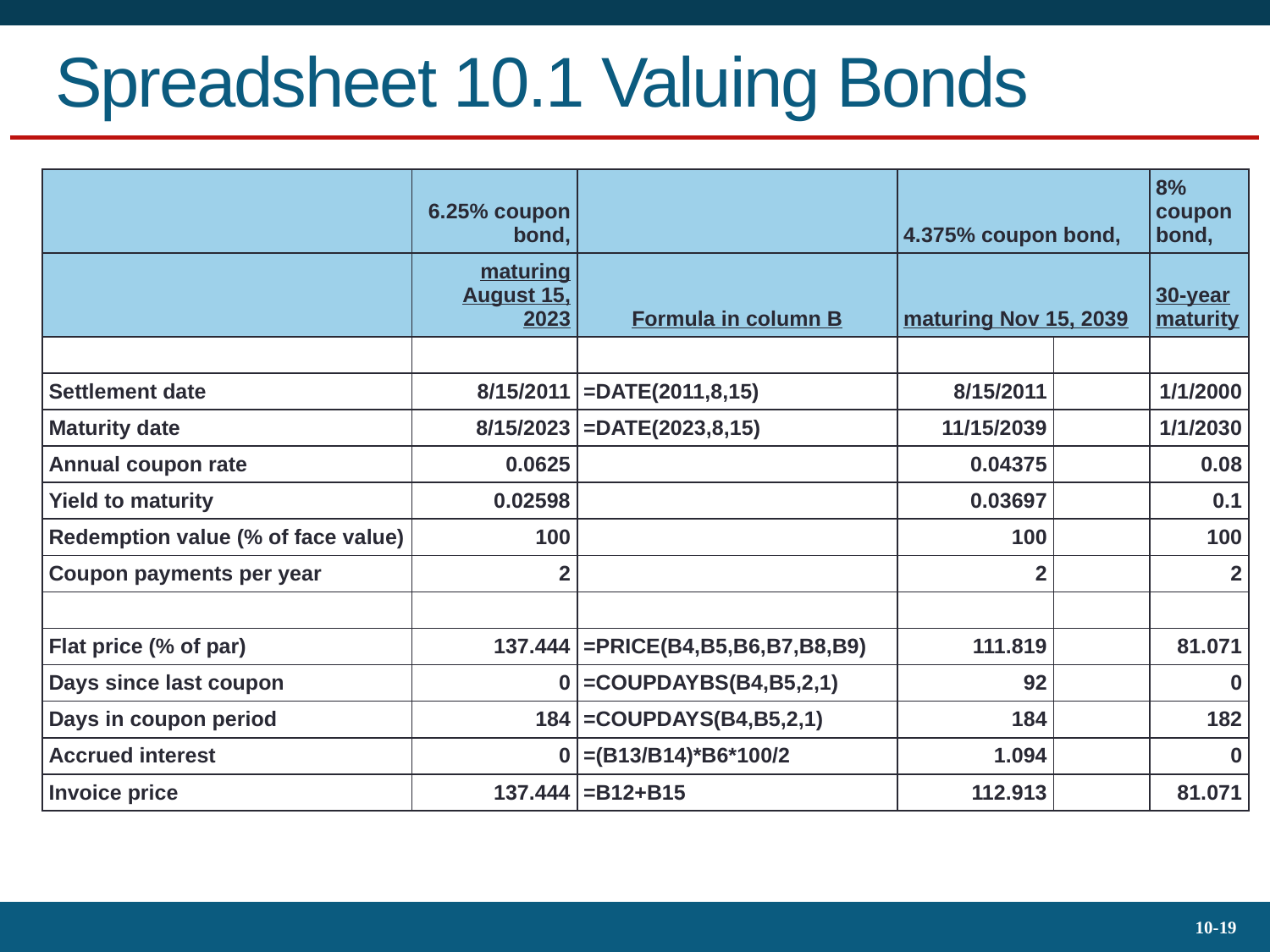

# Spreadsheet 10.1 Valuing Bonds
|  | 6.25% coupon bond, |  | 4.375% coupon bond, |  | 8% coupon bond, |
| --- | --- | --- | --- | --- | --- |
|  | maturing August 15, 2023 | Formula in column B | maturing Nov 15, 2039 |  | 30-year maturity |
|  |  |  |  |  |  |
| Settlement date | 8/15/2011 | =DATE(2011,8,15) | 8/15/2011 |  | 1/1/2000 |
| Maturity date | 8/15/2023 | =DATE(2023,8,15) | 11/15/2039 |  | 1/1/2030 |
| Annual coupon rate | 0.0625 |  | 0.04375 |  | 0.08 |
| Yield to maturity | 0.02598 |  | 0.03697 |  | 0.1 |
| Redemption value (% of face value) | 100 |  | 100 |  | 100 |
| Coupon payments per year | 2 |  | 2 |  | 2 |
|  |  |  |  |  |  |
| Flat price (% of par) | 137.444 | =PRICE(B4,B5,B6,B7,B8,B9) | 111.819 |  | 81.071 |
| Days since last coupon | 0 | =COUPDAYBS(B4,B5,2,1) | 92 |  | 0 |
| Days in coupon period | 184 | =COUPDAYS(B4,B5,2,1) | 184 |  | 182 |
| Accrued interest | 0 | =(B13/B14)\*B6\*100/2 | 1.094 |  | 0 |
| Invoice price | 137.444 | =B12+B15 | 112.913 |  | 81.071 |